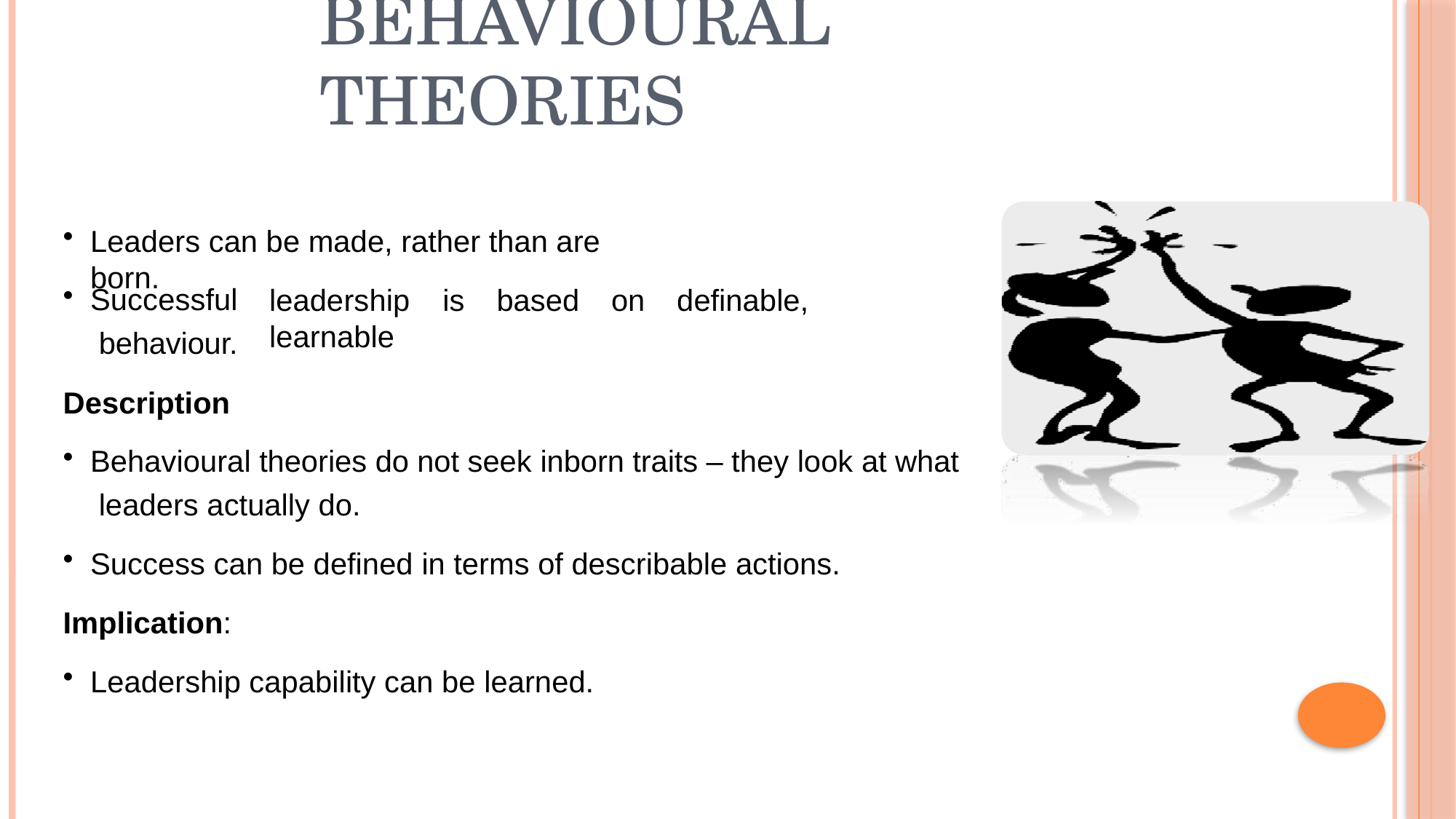

# BEHAVIOURAL THEORIES

Leaders can be made, rather than are born.
Successful  behaviour.
Description
leadership	is	based	on	definable,	learnable
Behavioural theories do not seek inborn traits – they look at what  leaders actually do.
Success can be defined in terms of describable actions.
Implication:
Leadership capability can be learned.